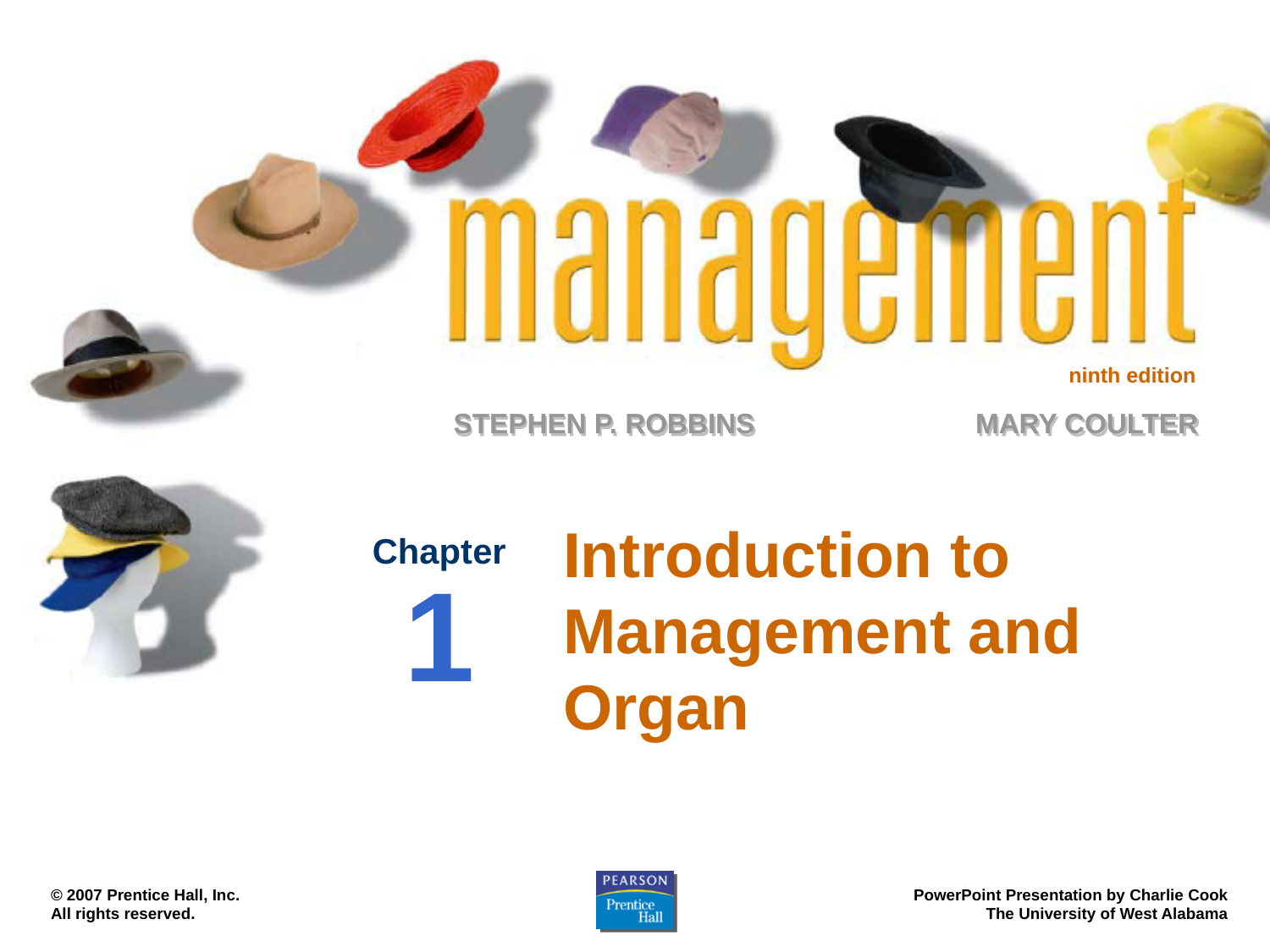

# Introduction to Management and Organ
Chapter
1
© 2007 Prentice Hall, Inc.
All rights reserved.